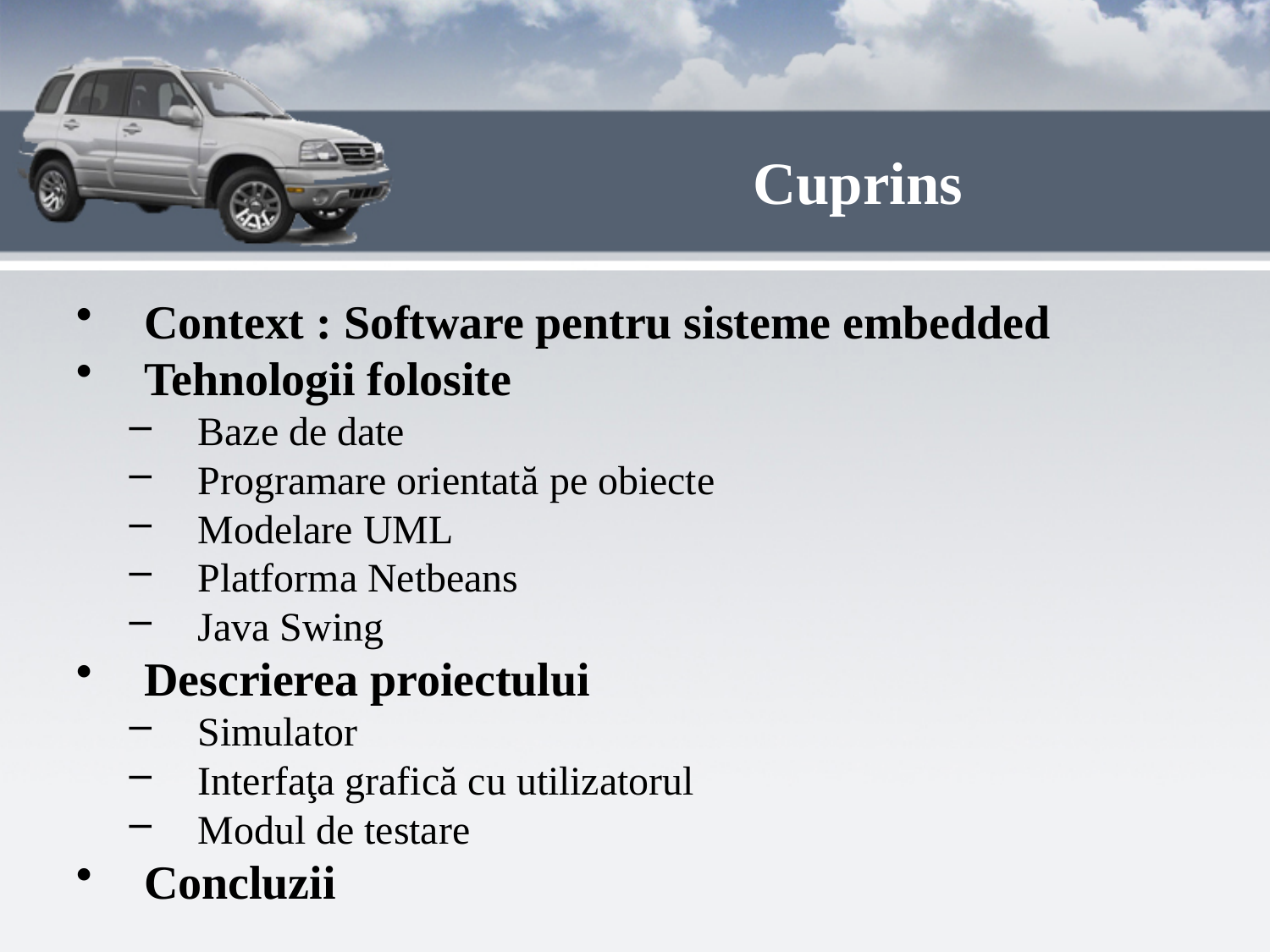

# Cuprins
Context : Software pentru sisteme embedded
Tehnologii folosite
Baze de date
Programare orientată pe obiecte
Modelare UML
Platforma Netbeans
Java Swing
Descrierea proiectului
Simulator
Interfaţa grafică cu utilizatorul
Modul de testare
Concluzii